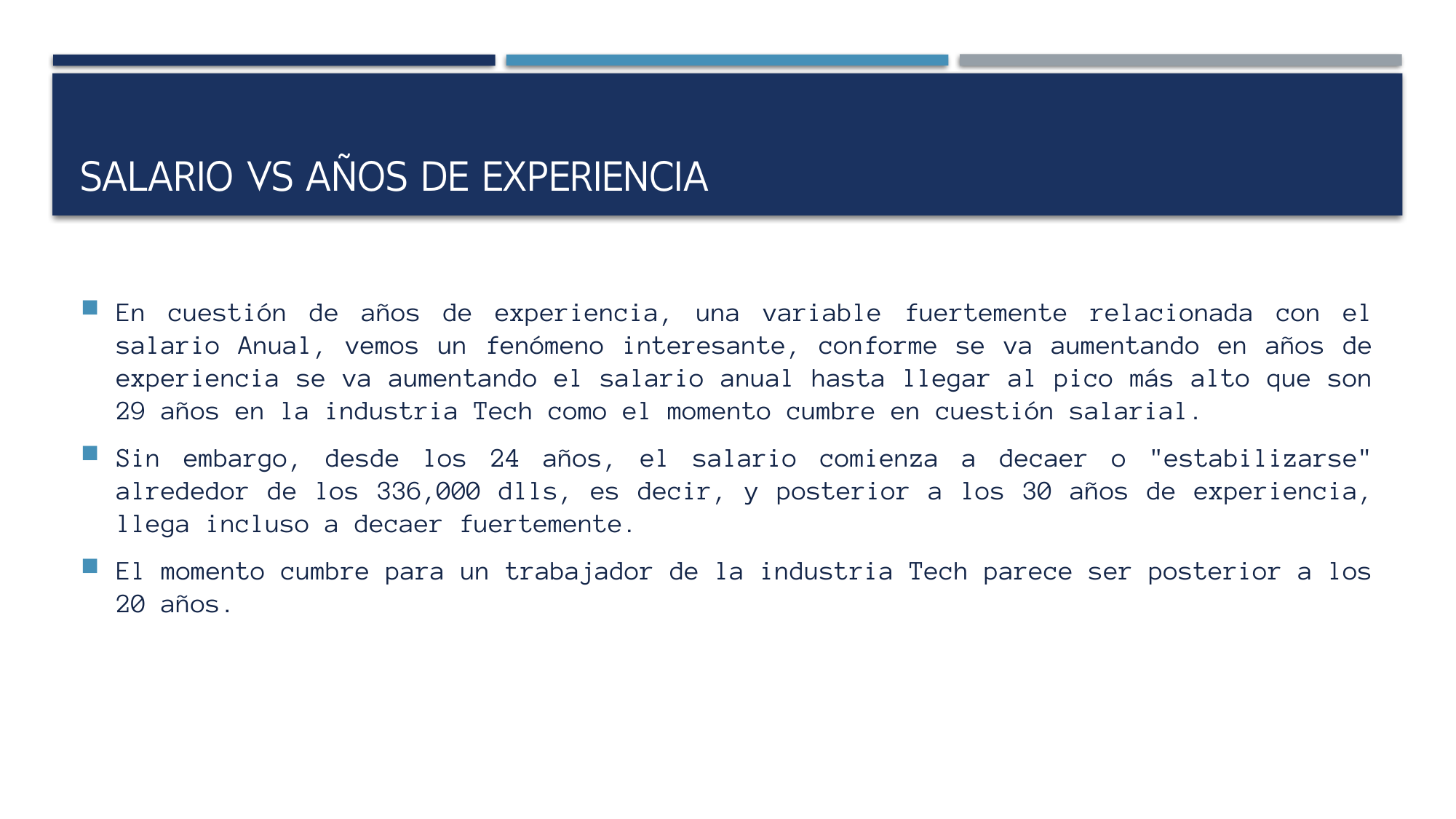

# Salario vs años de experiencia
En cuestión de años de experiencia, una variable fuertemente relacionada con el salario Anual, vemos un fenómeno interesante, conforme se va aumentando en años de experiencia se va aumentando el salario anual hasta llegar al pico más alto que son 29 años en la industria Tech como el momento cumbre en cuestión salarial.
Sin embargo, desde los 24 años, el salario comienza a decaer o "estabilizarse" alrededor de los 336,000 dlls, es decir, y posterior a los 30 años de experiencia, llega incluso a decaer fuertemente.
El momento cumbre para un trabajador de la industria Tech parece ser posterior a los 20 años.